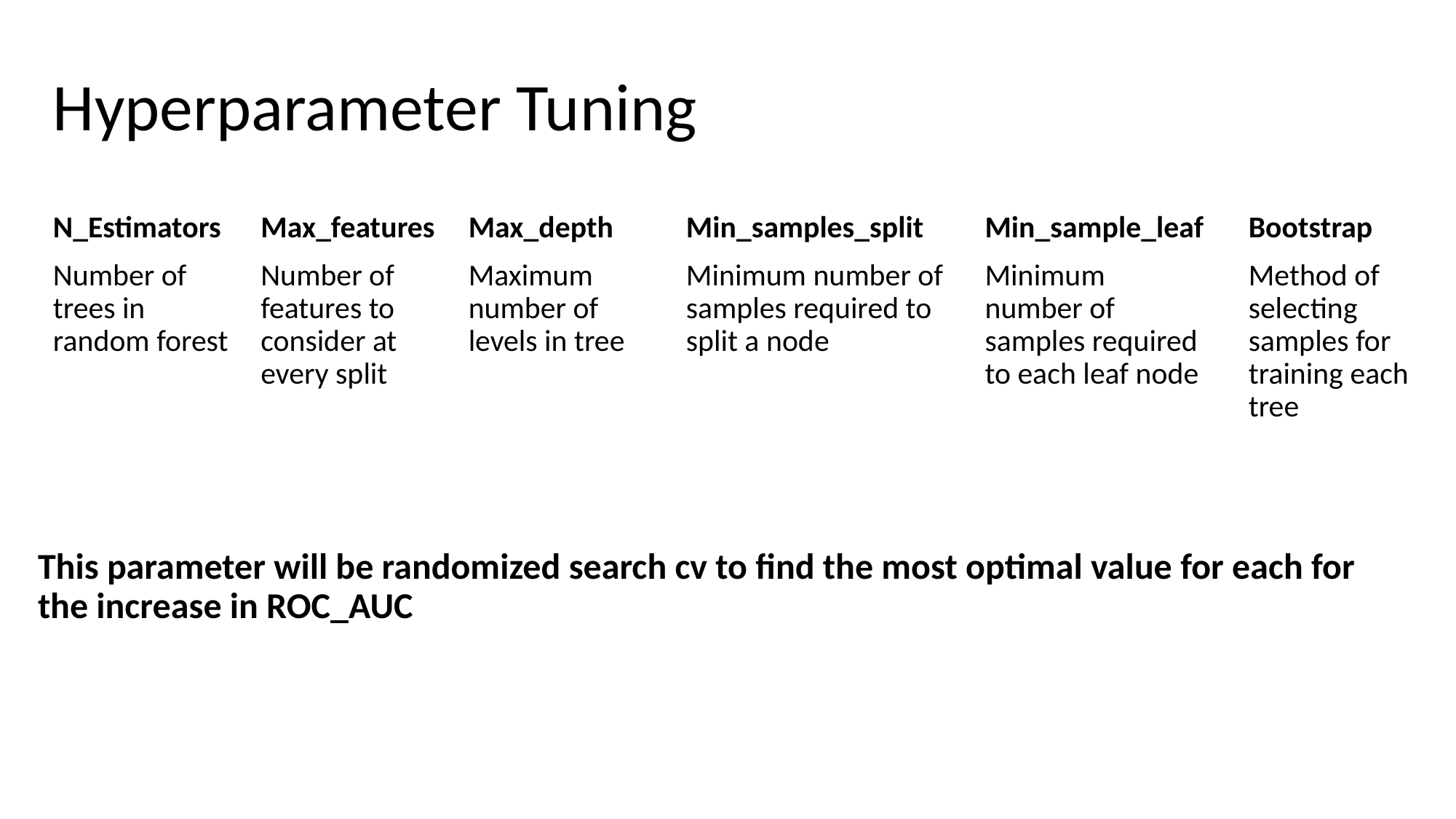

# Hyperparameter Tuning
N_Estimators
Number of trees in random forest
Max_features
Number of features to consider at every split
Max_depth
Maximum number of levels in tree
Min_samples_split
Minimum number of samples required to split a node
Min_sample_leaf
Minimum number of samples required to each leaf node
Bootstrap
Method of selecting samples for training each tree
This parameter will be randomized search cv to find the most optimal value for each for the increase in ROC_AUC